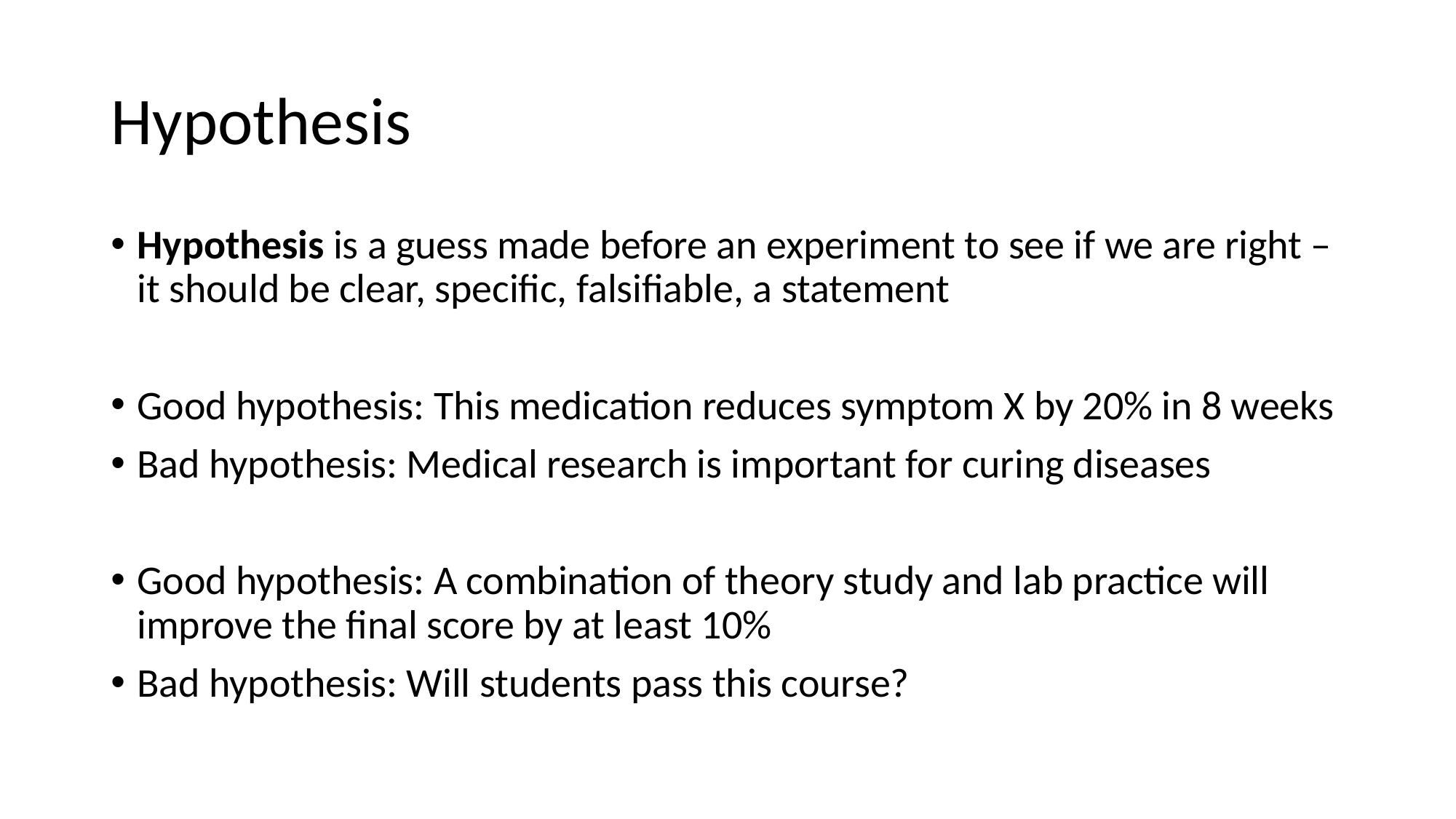

# Hypothesis
Hypothesis is a guess made before an experiment to see if we are right – it should be clear, specific, falsifiable, a statement

Good hypothesis: This medication reduces symptom X by 20% in 8 weeks
Bad hypothesis: Medical research is important for curing diseases

Good hypothesis: A combination of theory study and lab practice will improve the final score by at least 10%
Bad hypothesis: Will students pass this course?